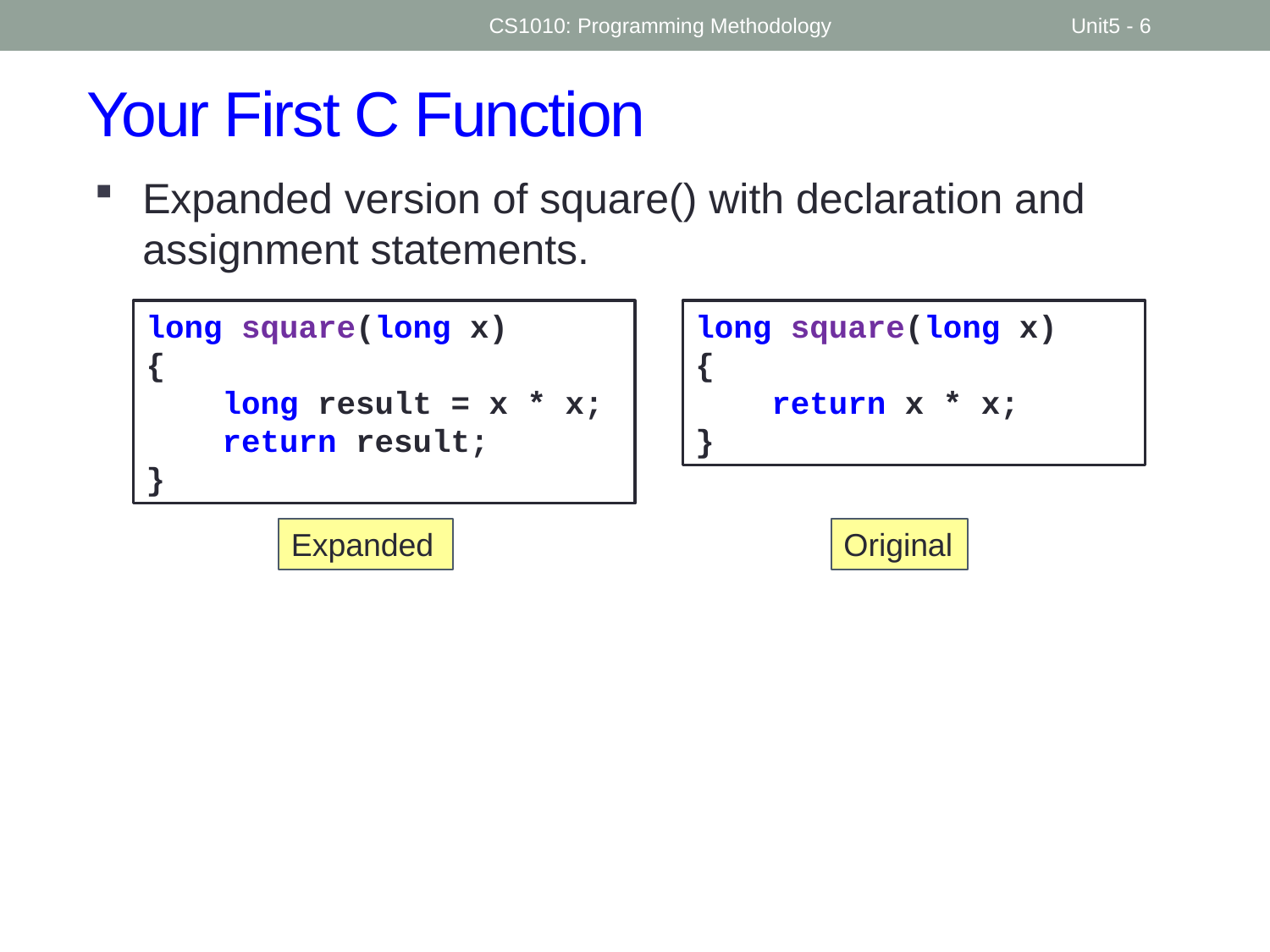

CS1010: Programming Methodology
Unit5 - 6
# Your First C Function
Expanded version of square() with declaration and assignment statements.
long square(long x)
{
    long result = x * x;
    return result;
}
long square(long x)
{
    return x * x;
}
Expanded
Original